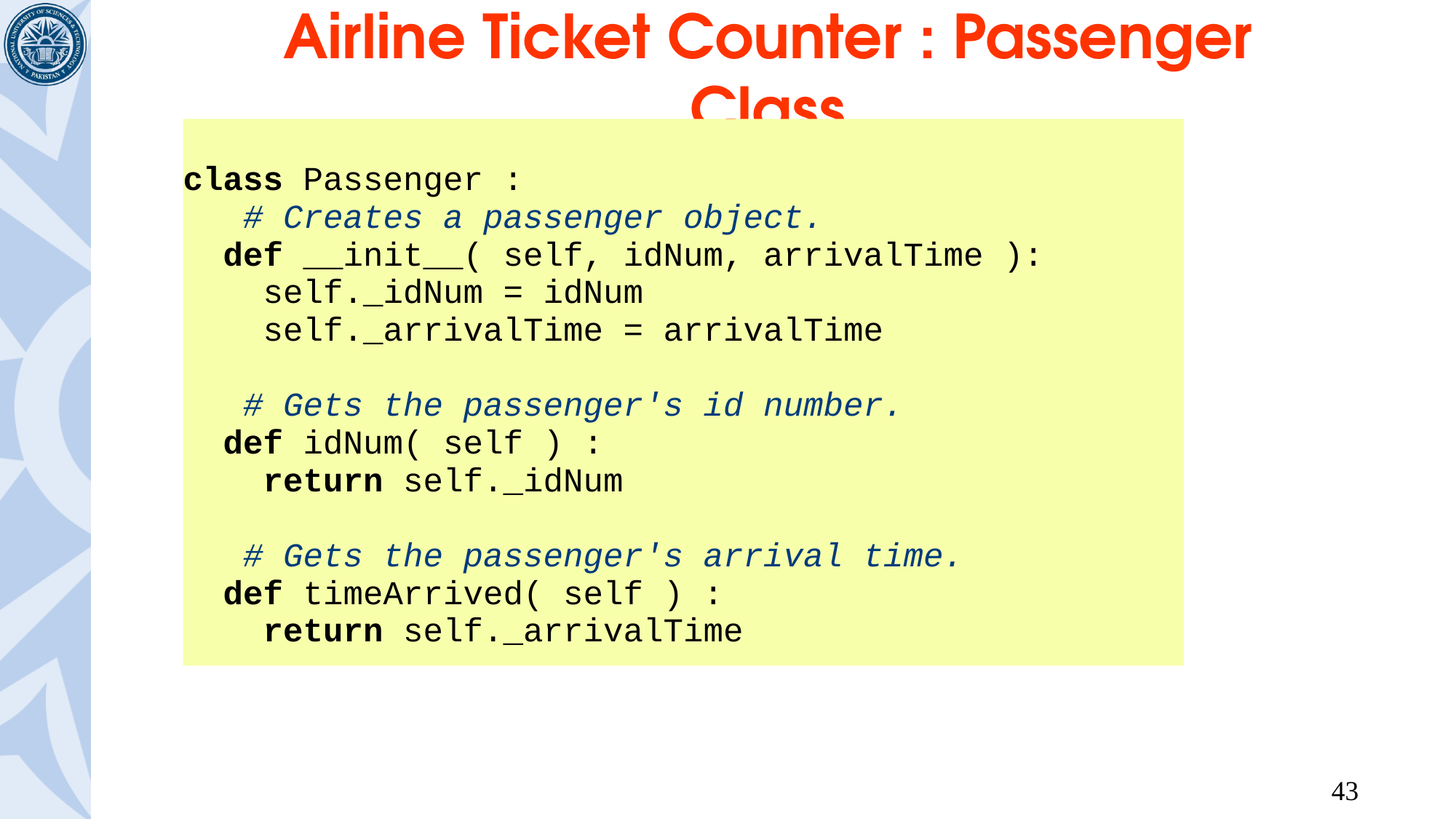

# Airline Ticket Counter : Passenger Class

class Passenger :
   # Creates a passenger object.
  def __init__( self, idNum, arrivalTime ):
    self._idNum = idNum
    self._arrivalTime = arrivalTime

   # Gets the passenger's id number.
  def idNum( self ) :
    return self._idNum

   # Gets the passenger's arrival time.
  def timeArrived( self ) :
    return self._arrivalTime

43